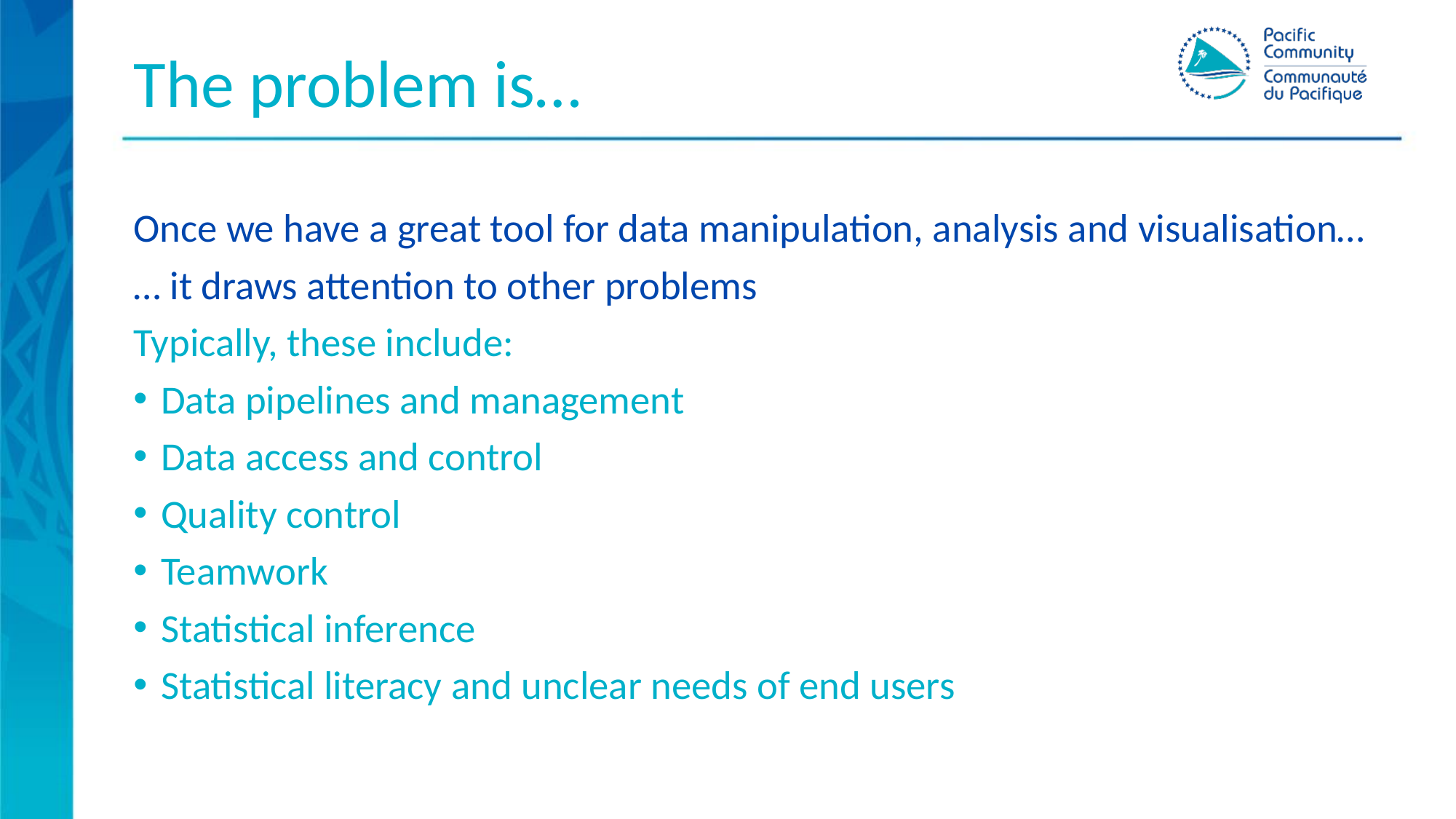

# The problem is…
Once we have a great tool for data manipulation, analysis and visualisation…
… it draws attention to other problems
Typically, these include:
Data pipelines and management
Data access and control
Quality control
Teamwork
Statistical inference
Statistical literacy and unclear needs of end users